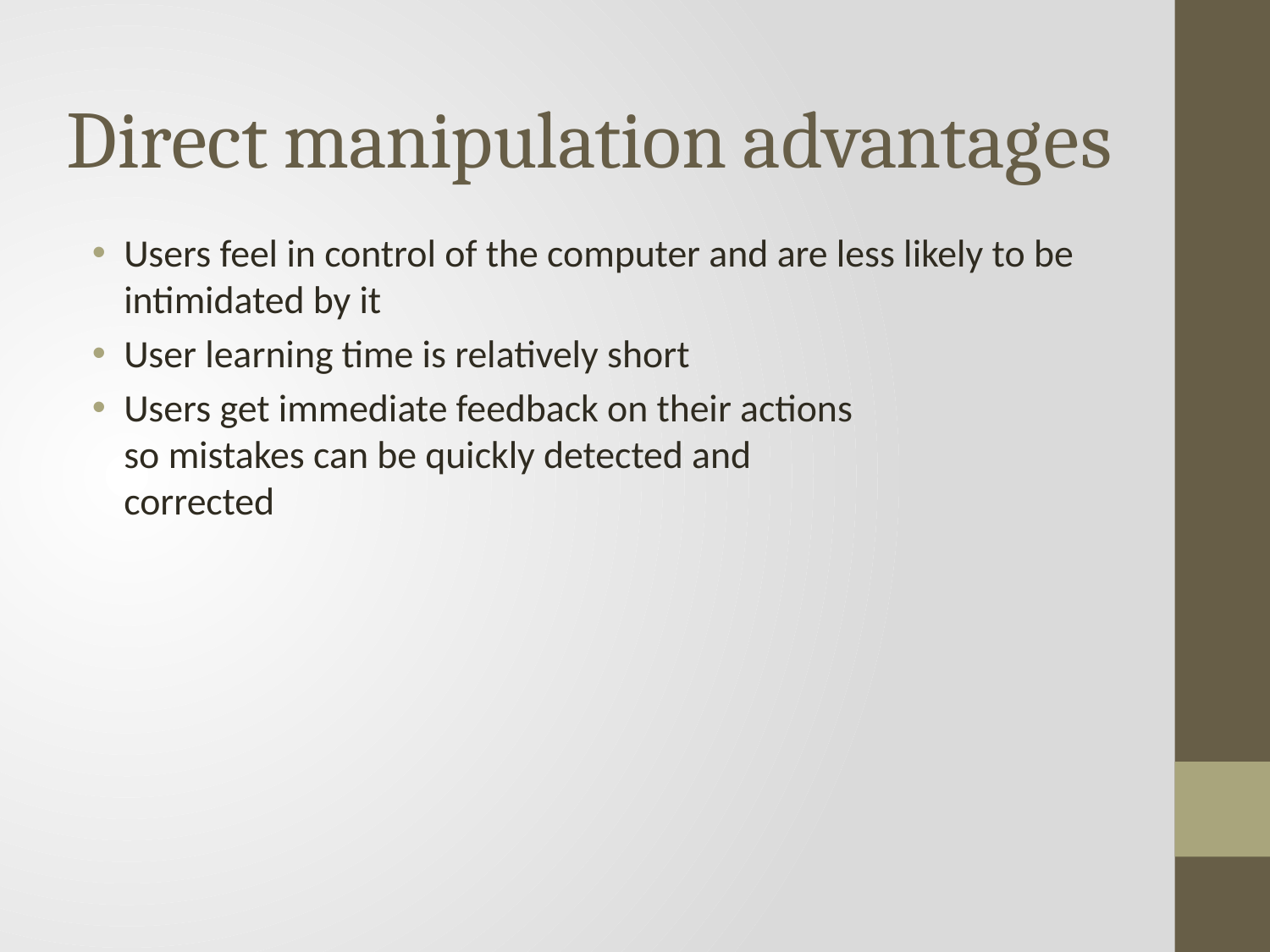

# Direct manipulation advantages
Users feel in control of the computer and are less likely to be intimidated by it
User learning time is relatively short
Users get immediate feedback on their actions
so mistakes can be quickly detected and
corrected